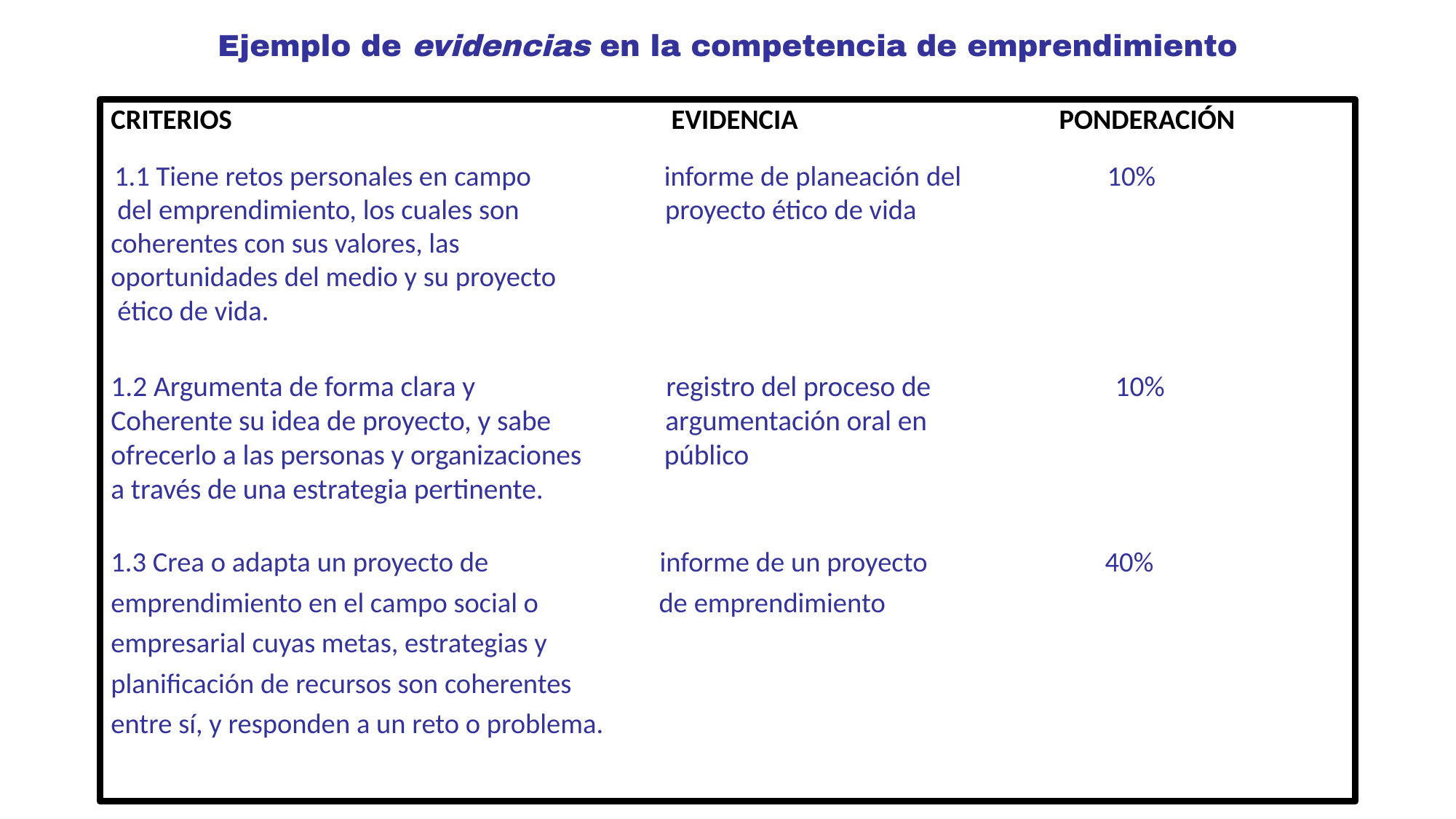

# Ejemplo de evidencias en la competencia de emprendimiento
CRITERIOS                                                                     EVIDENCIA                                         PONDERACIÓN

 1.1 Tiene retos personales en campo                     informe de planeación del                       10%
 del emprendimiento, los cuales son                       proyecto ético de vida
coherentes con sus valores, las
oportunidades del medio y su proyecto
 ético de vida.

1.2 Argumenta de forma clara y                              registro del proceso de                             10%
Coherente su idea de proyecto, y sabe                  argumentación oral en
ofrecerlo a las personas y organizaciones             público
a través de una estrategia pertinente.

1.3 Crea o adapta un proyecto de                           informe de un proyecto                            40%
emprendimiento en el campo social o                   de emprendimiento
empresarial cuyas metas, estrategias y
planificación de recursos son coherentes
entre sí, y responden a un reto o problema.